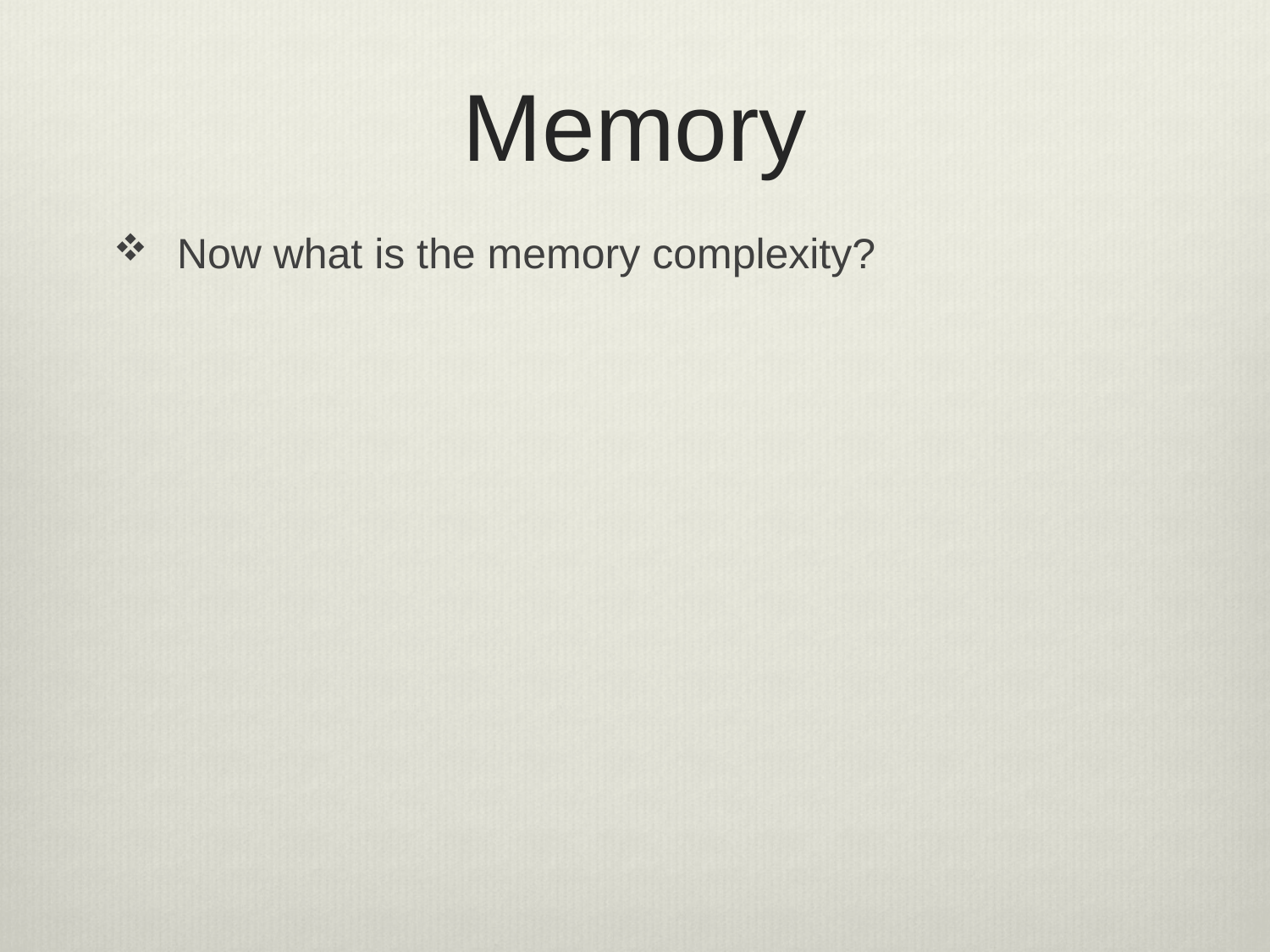

# Memory
Now what is the memory complexity?